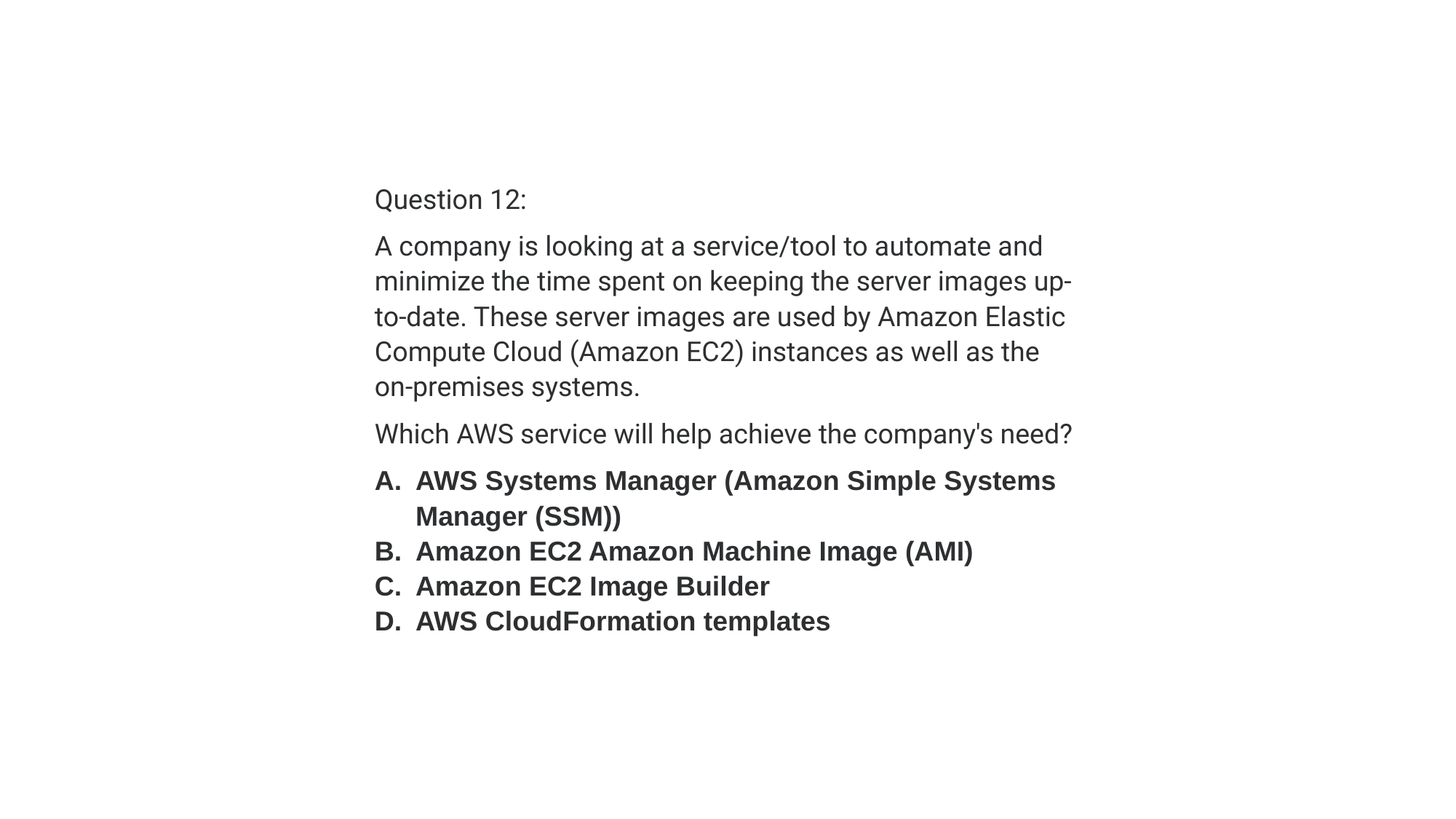

Question 12:
A company is looking at a service/tool to automate and minimize the time spent on keeping the server images up-to-date. These server images are used by Amazon Elastic Compute Cloud (Amazon EC2) instances as well as the on-premises systems.
Which AWS service will help achieve the company's need?
AWS Systems Manager (Amazon Simple Systems Manager (SSM))
Amazon EC2 Amazon Machine Image (AMI)
Amazon EC2 Image Builder
AWS CloudFormation templates